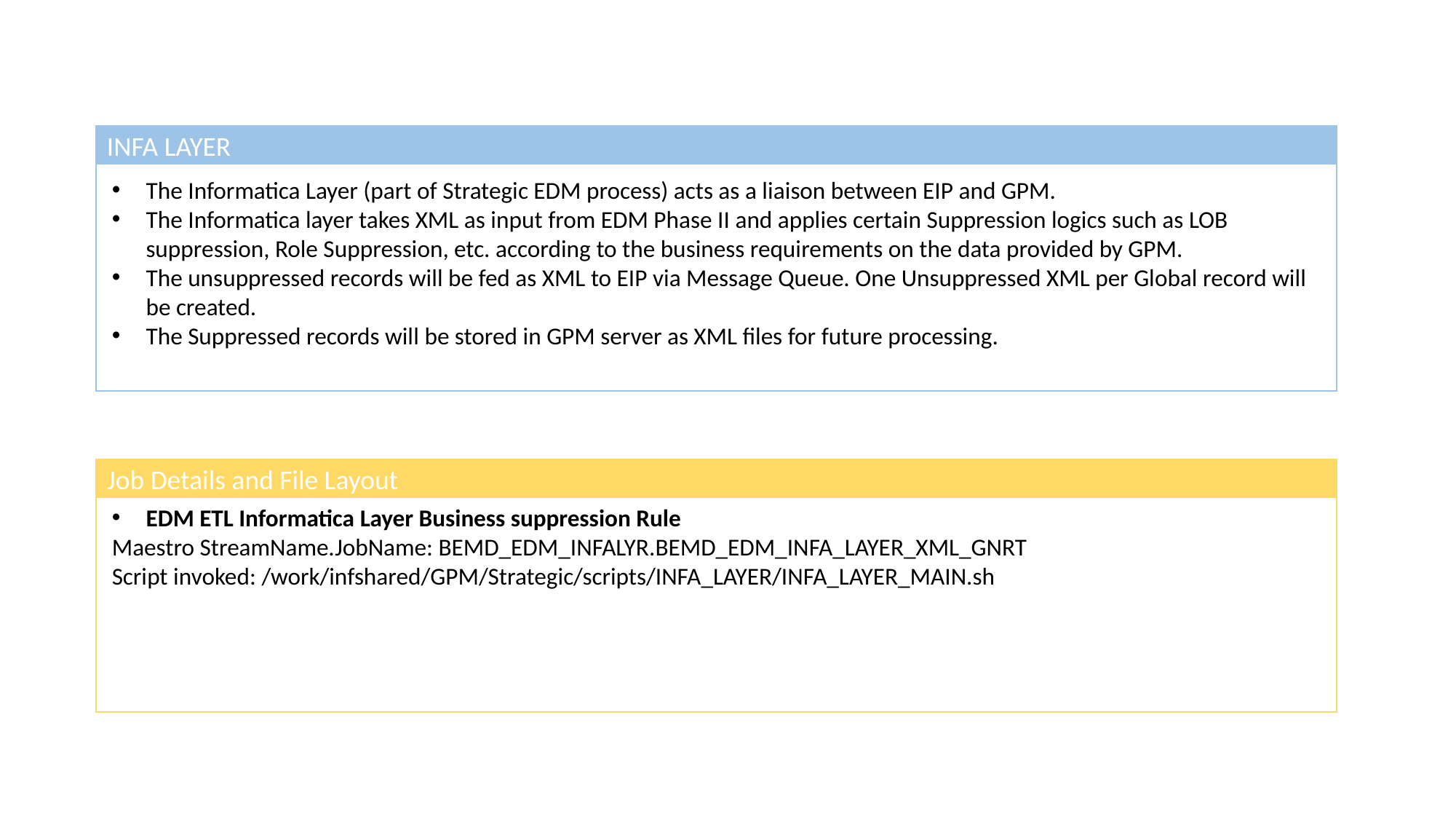

INFA LAYER

The Informatica Layer (part of Strategic EDM process) acts as a liaison between EIP and GPM.
The Informatica layer takes XML as input from EDM Phase II and applies certain Suppression logics such as LOB suppression, Role Suppression, etc. according to the business requirements on the data provided by GPM.
The unsuppressed records will be fed as XML to EIP via Message Queue. One Unsuppressed XML per Global record will be created.
The Suppressed records will be stored in GPM server as XML files for future processing.
Job Details and File Layout

EDM ETL Informatica Layer Business suppression Rule
Maestro StreamName.JobName: BEMD_EDM_INFALYR.BEMD_EDM_INFA_LAYER_XML_GNRT
Script invoked: /work/infshared/GPM/Strategic/scripts/INFA_LAYER/INFA_LAYER_MAIN.sh